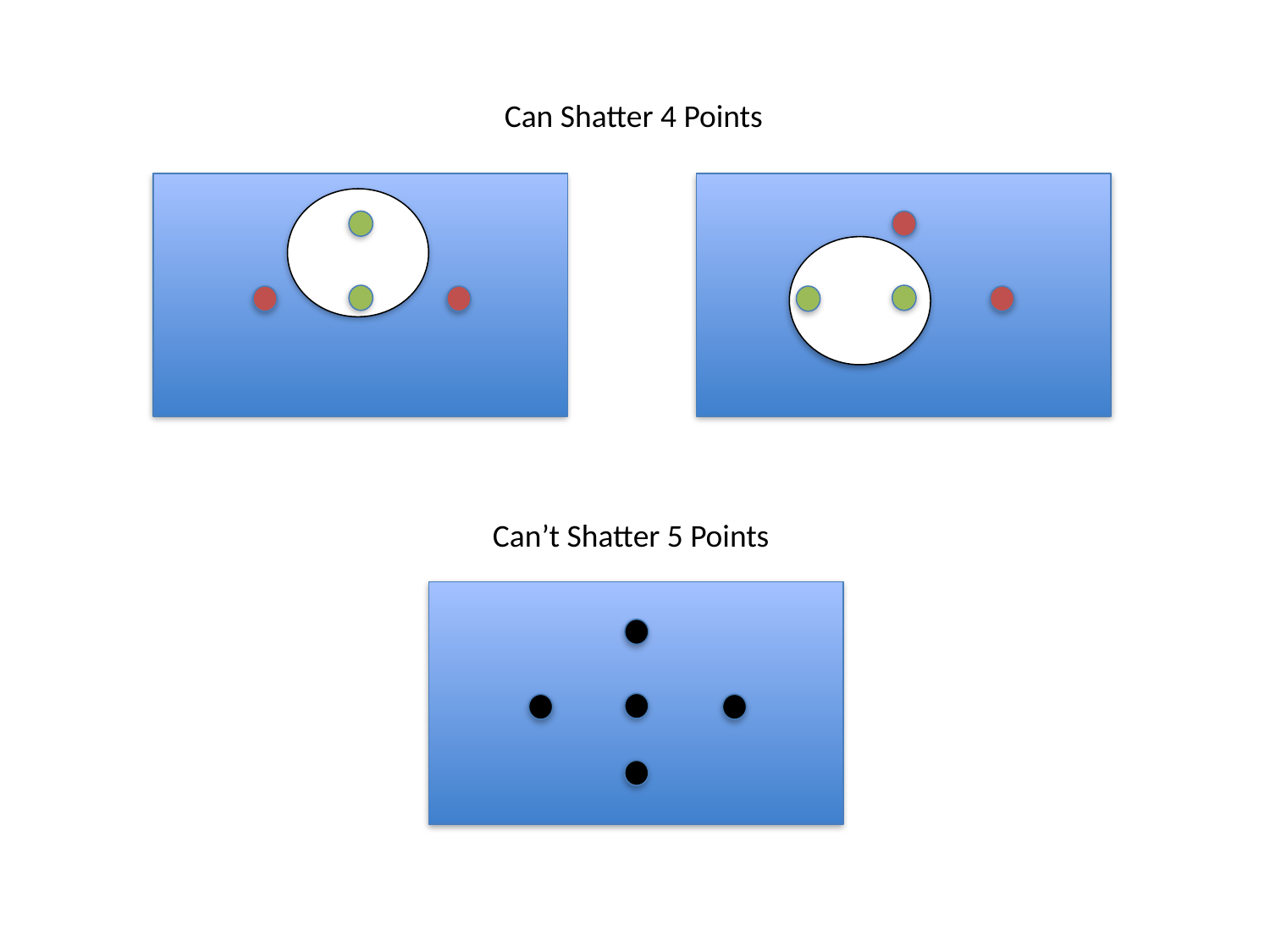

Can Shatter 4 Points

Can’t Shatter 5 Points